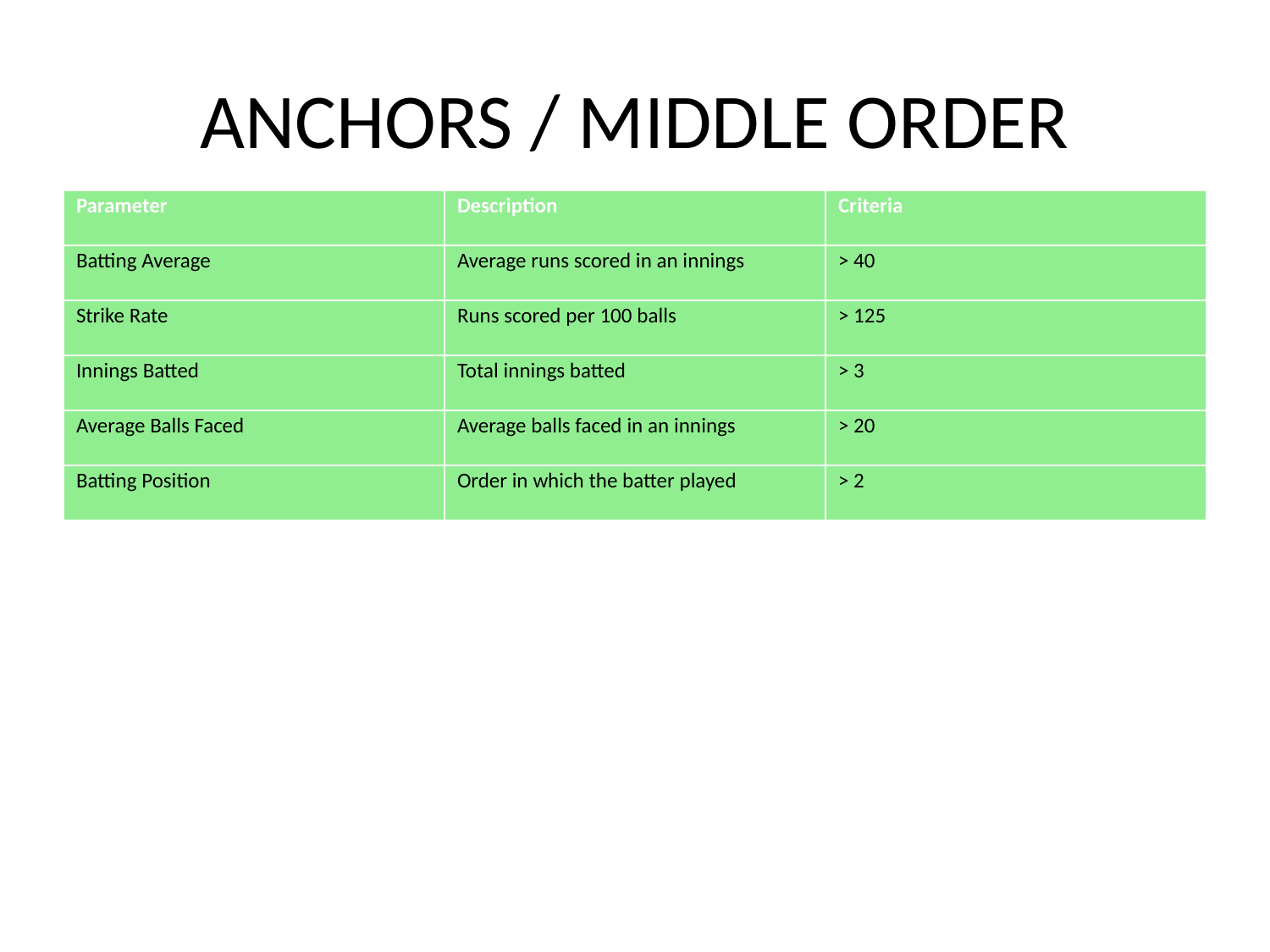

# ANCHORS / MIDDLE ORDER
| Parameter | Description | Criteria |
| --- | --- | --- |
| Batting Average | Average runs scored in an innings | > 40 |
| Strike Rate | Runs scored per 100 balls | > 125 |
| Innings Batted | Total innings batted | > 3 |
| Average Balls Faced | Average balls faced in an innings | > 20 |
| Batting Position | Order in which the batter played | > 2 |